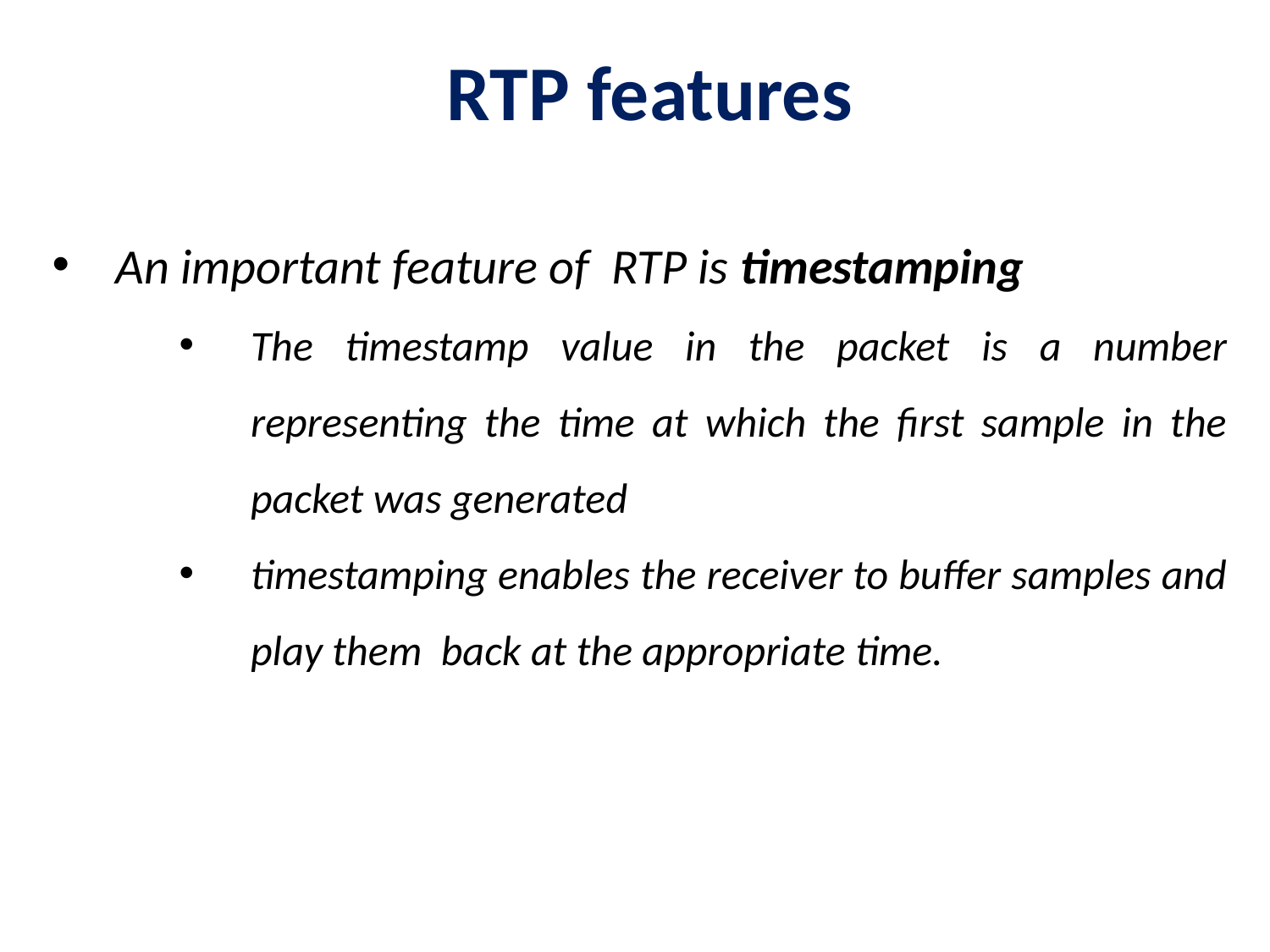

# RTP features
An important feature of  RTP is timestamping
The timestamp value in the packet is a number representing the time at which the first sample in the packet was generated
timestamping enables the receiver to buffer samples and play them  back at the appropriate time.